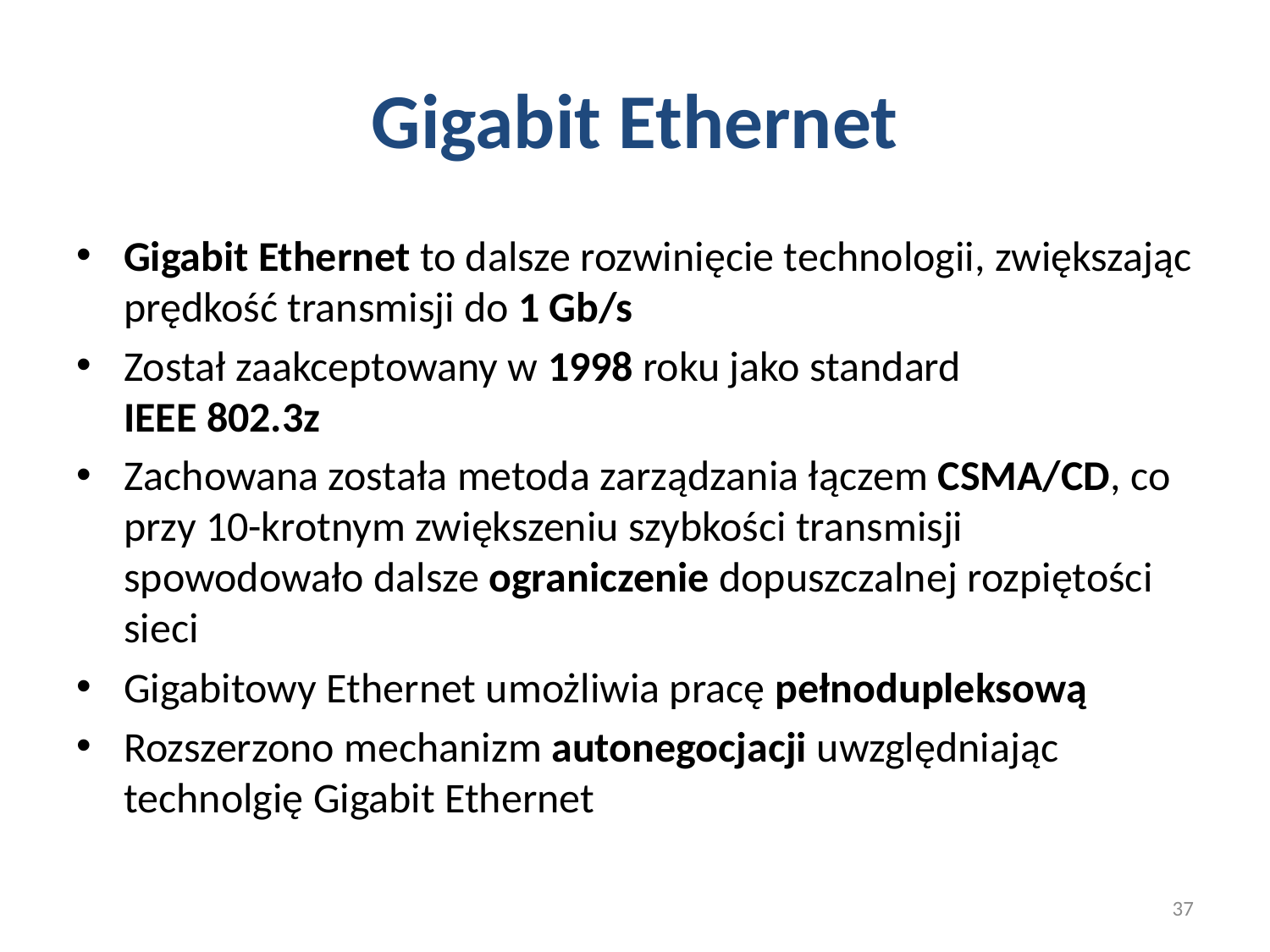

# Gigabit Ethernet
Gigabit Ethernet to dalsze rozwinięcie technologii, zwiększając prędkość transmisji do 1 Gb/s
Został zaakceptowany w 1998 roku jako standard
IEEE 802.3z
Zachowana została metoda zarządzania łączem CSMA/CD, co przy 10-krotnym zwiększeniu szybkości transmisji spowodowało dalsze ograniczenie dopuszczalnej rozpiętości sieci
Gigabitowy Ethernet umożliwia pracę pełnodupleksową
Rozszerzono mechanizm autonegocjacji uwzględniając technolgię Gigabit Ethernet
37